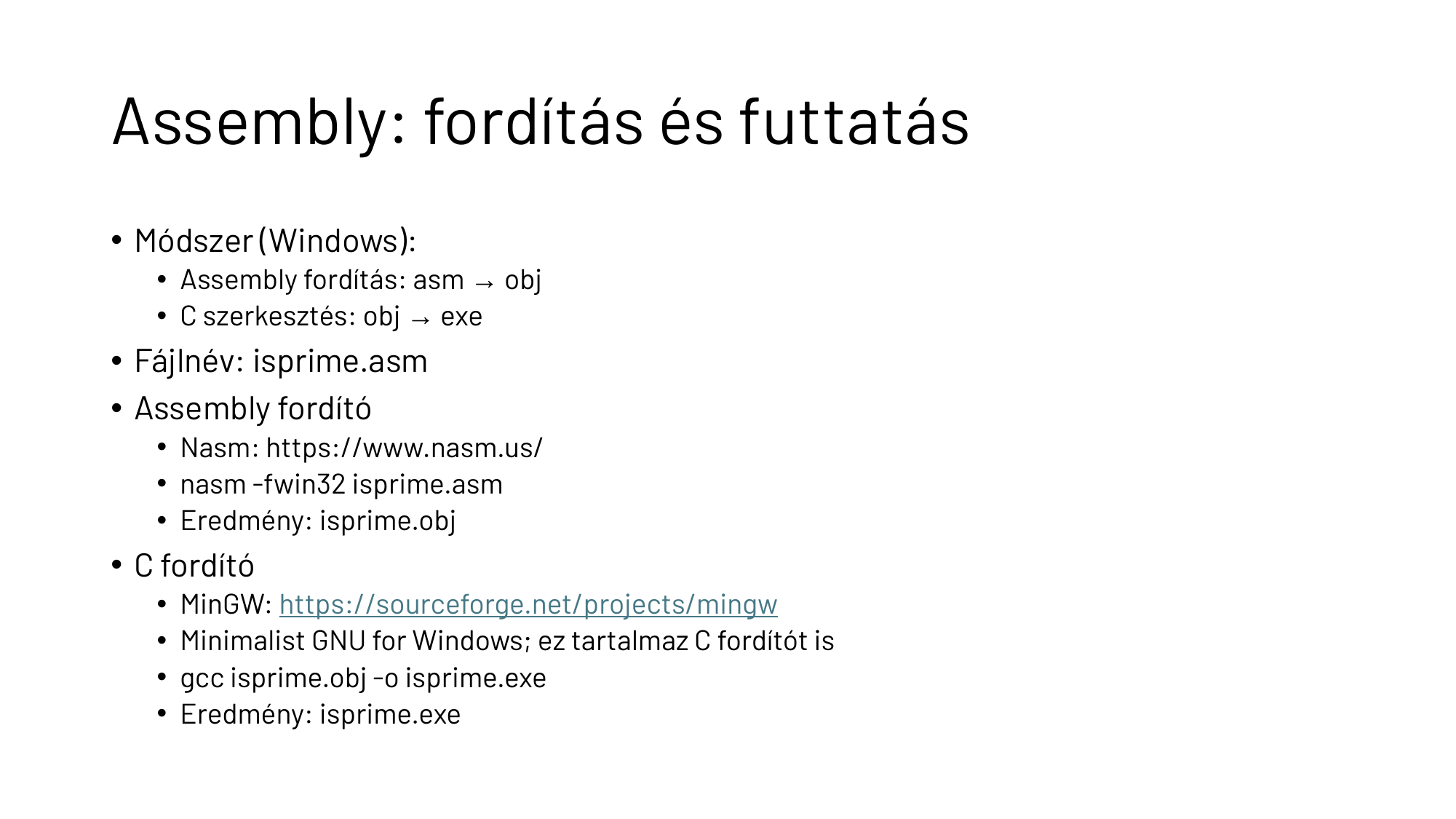

# Assembly: fordítás és futtatás
Módszer (Windows):
Assembly fordítás: asm → obj
C szerkesztés: obj → exe
Fájlnév: isprime.asm
Assembly fordító
Nasm: https://www.nasm.us/
nasm -fwin32 isprime.asm
Eredmény: isprime.obj
C fordító
MinGW: https://sourceforge.net/projects/mingw
Minimalist GNU for Windows; ez tartalmaz C fordítót is
gcc isprime.obj -o isprime.exe
Eredmény: isprime.exe